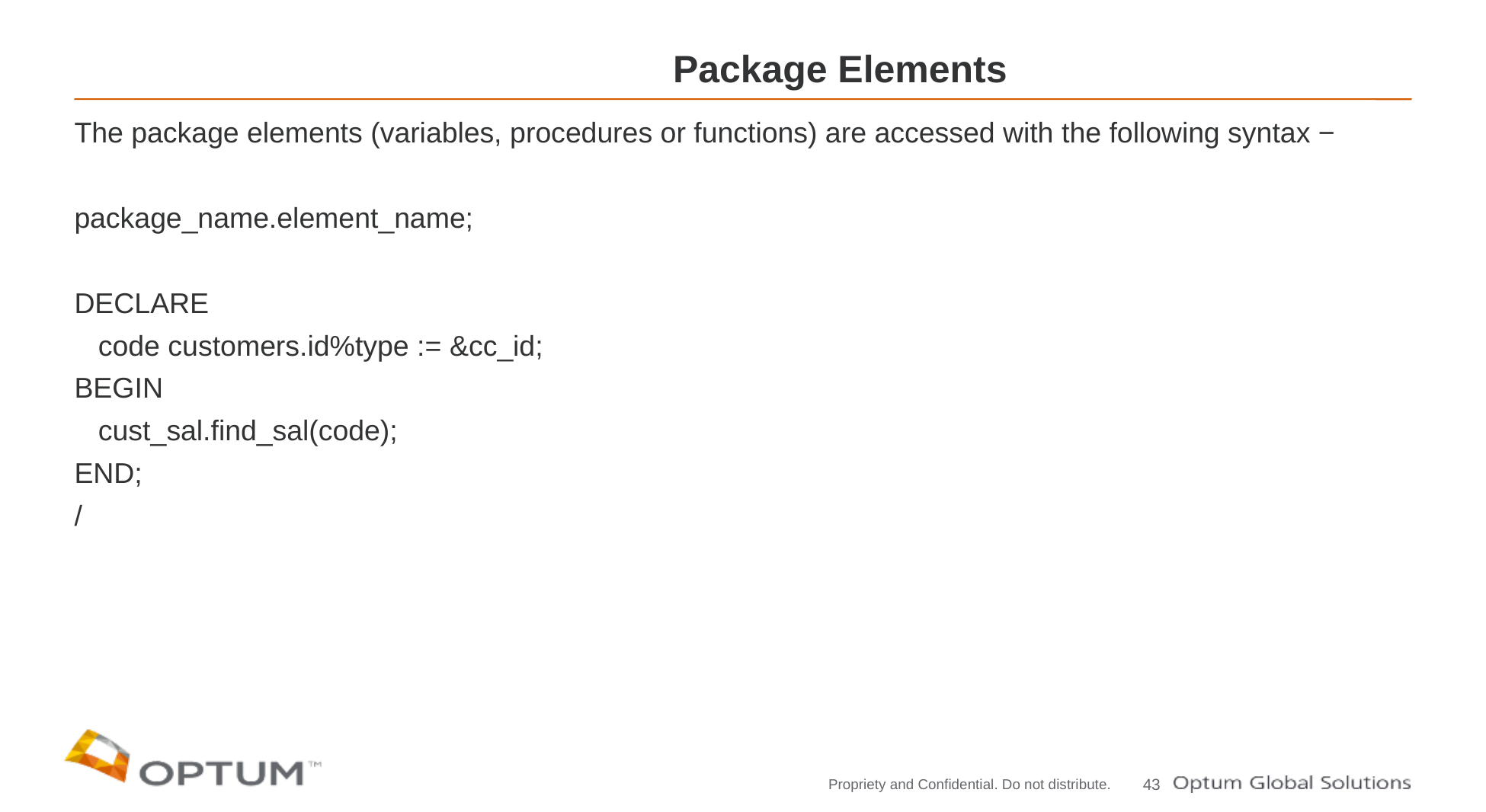

# Package Elements
The package elements (variables, procedures or functions) are accessed with the following syntax −

package_name.element_name;

DECLARE
   code customers.id%type := &cc_id;
BEGIN
   cust_sal.find_sal(code);
END;
/
43